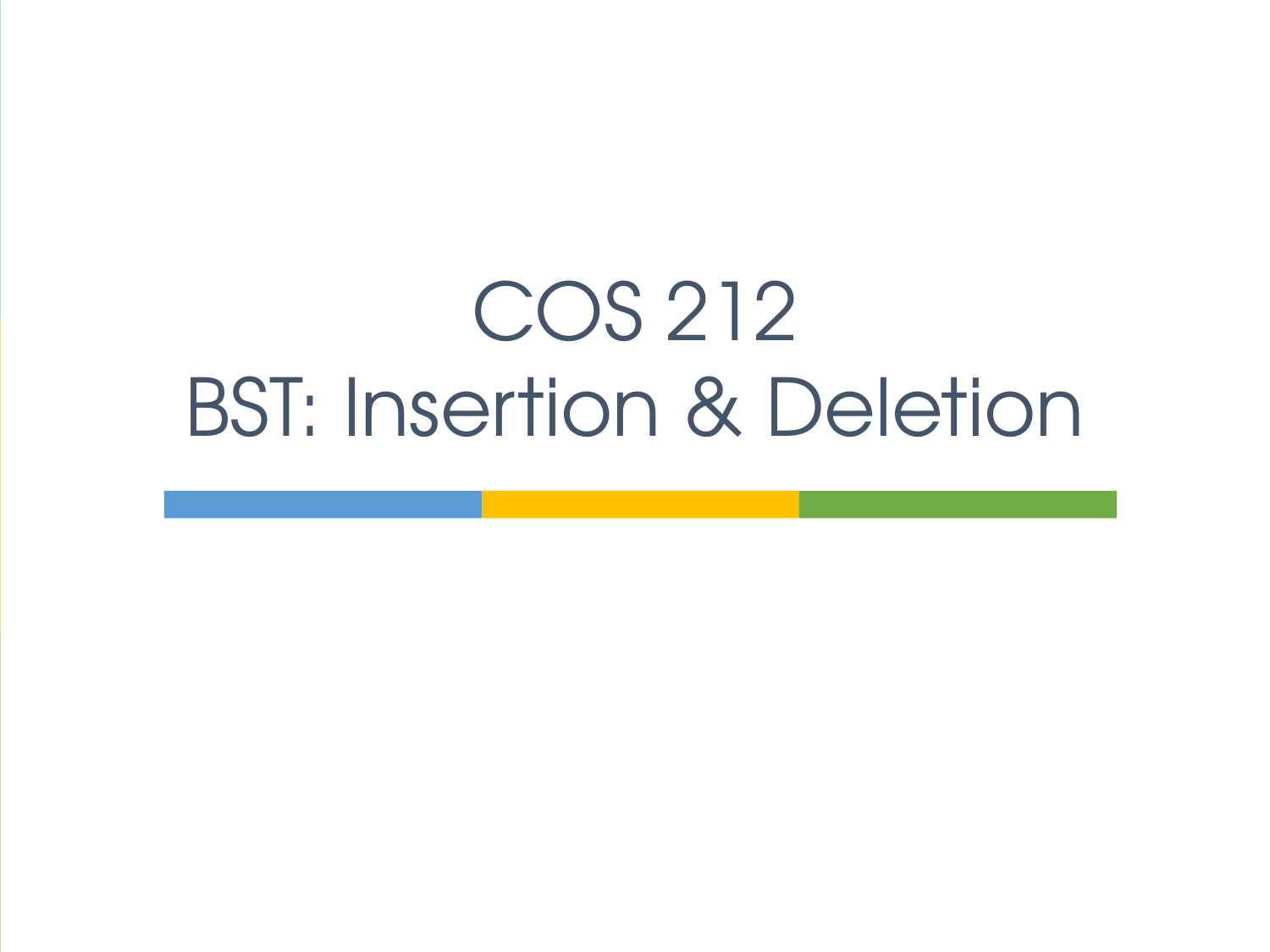

# COS 212 BST: Insertion & Deletion